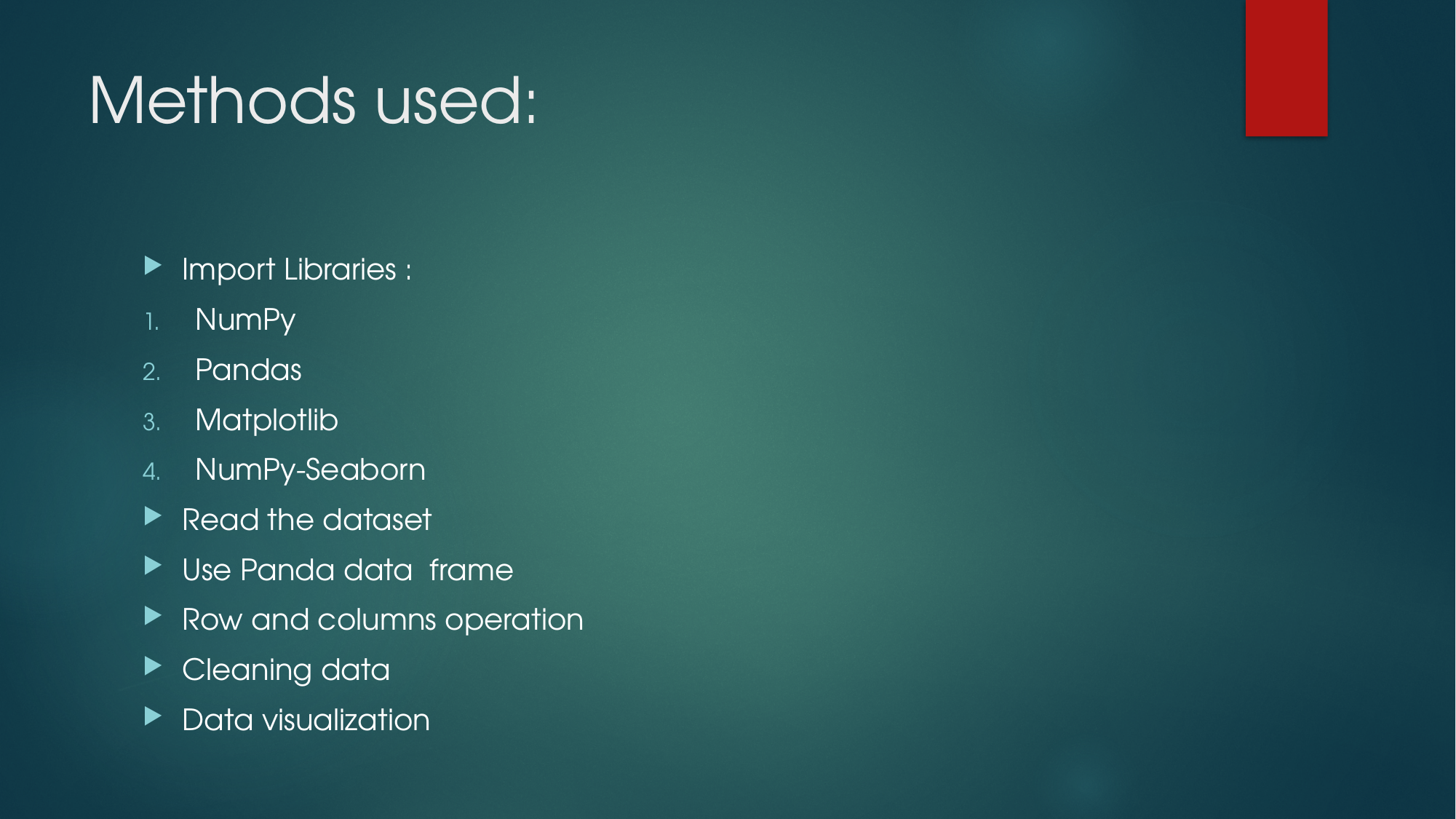

# Methods used:
Import Libraries :
NumPy
Pandas
Matplotlib
NumPy-Seaborn
Read the dataset
Use Panda data  frame
Row and columns operation
Cleaning data
Data visualization